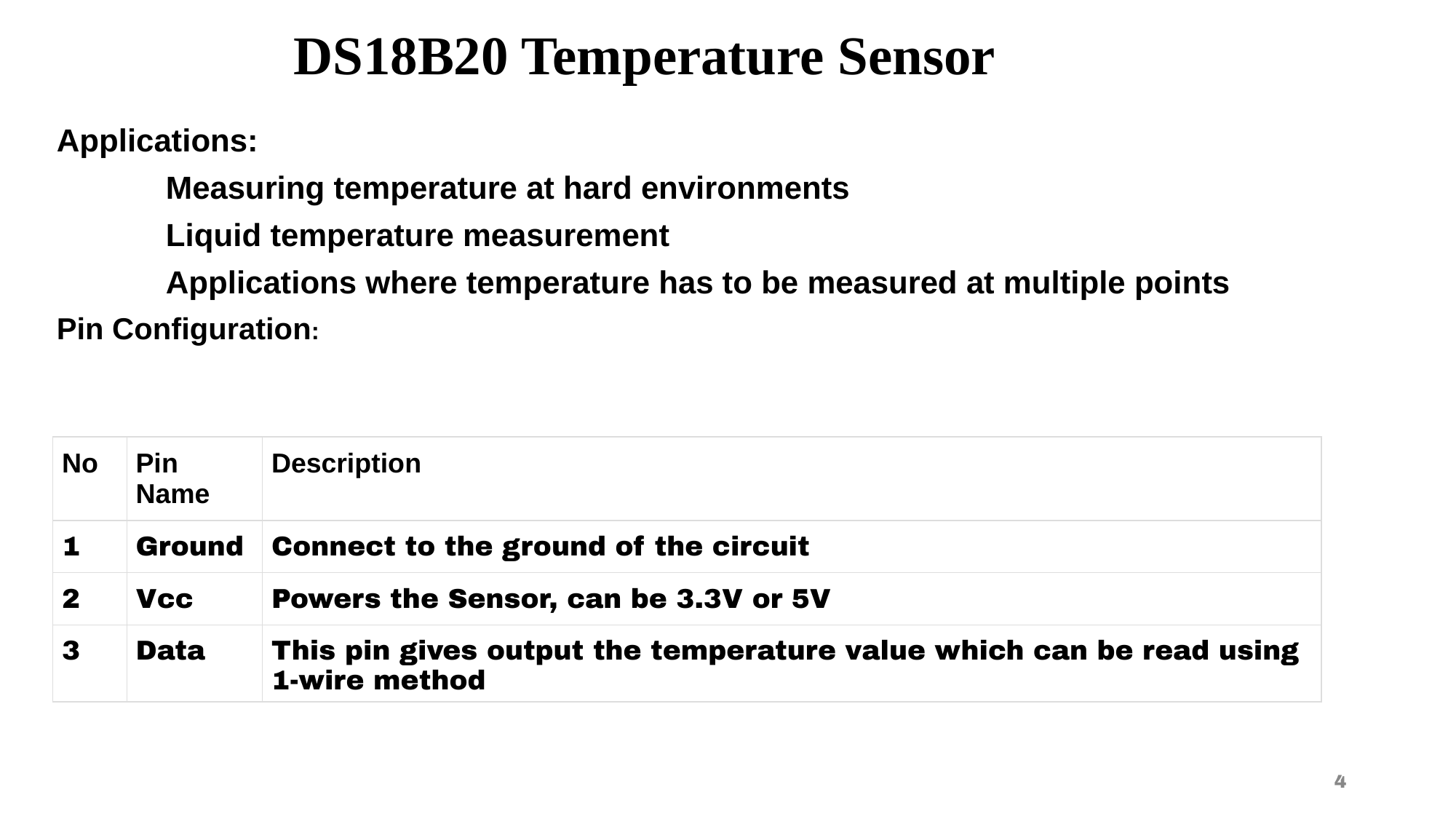

# DS18B20 Temperature Sensor
Applications:
Measuring temperature at hard environments
Liquid temperature measurement
Applications where temperature has to be measured at multiple points
Pin Configuration:
| No | Pin Name | Description |
| --- | --- | --- |
| 1 | Ground | Connect to the ground of the circuit |
| 2 | Vcc | Powers the Sensor, can be 3.3V or 5V |
| 3 | Data | This pin gives output the temperature value which can be read using 1-wire method |
4